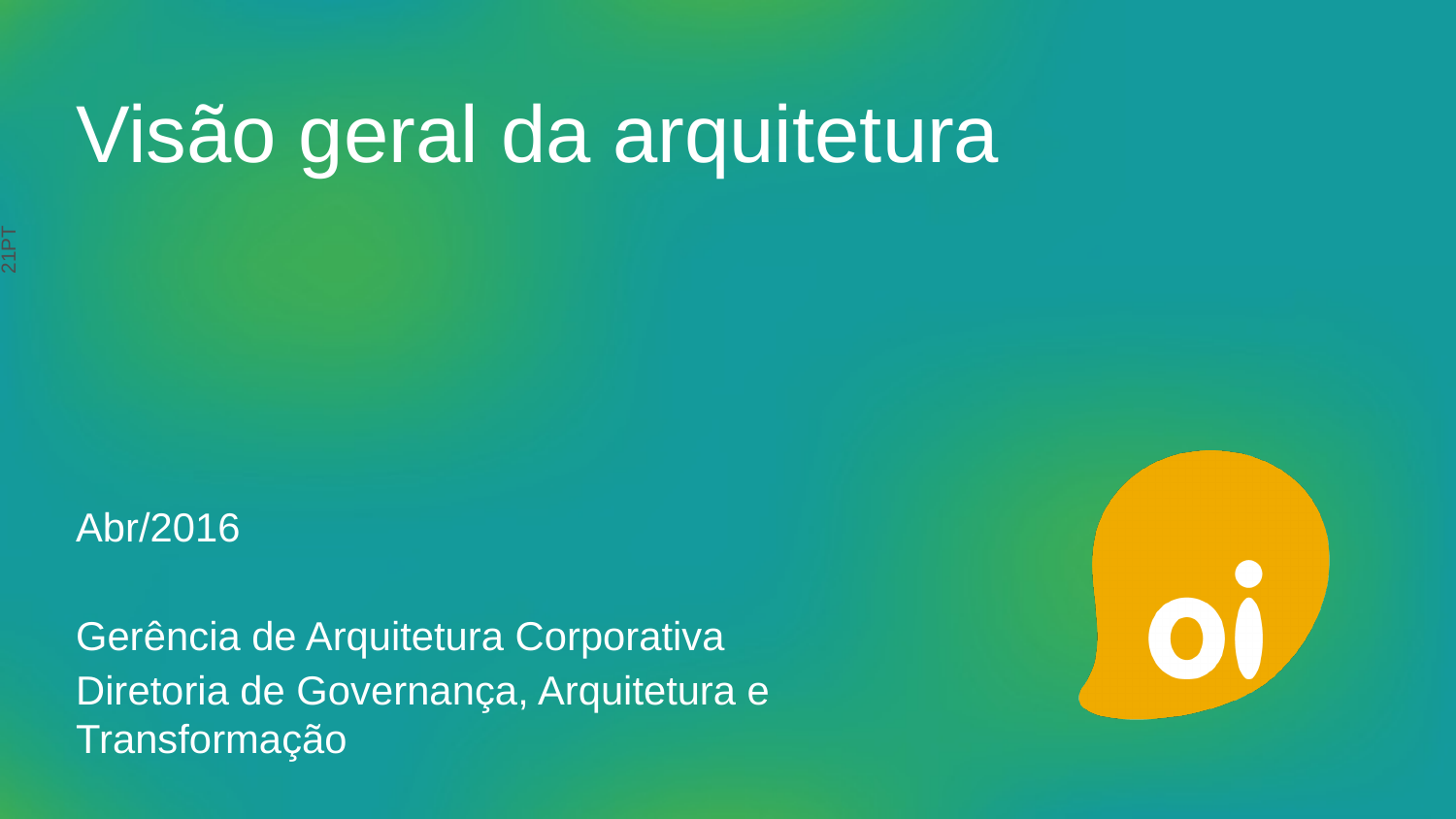

# Visão geral da arquitetura
Abr/2016

Gerência de Arquitetura Corporativa
Diretoria de Governança, Arquitetura e Transformação